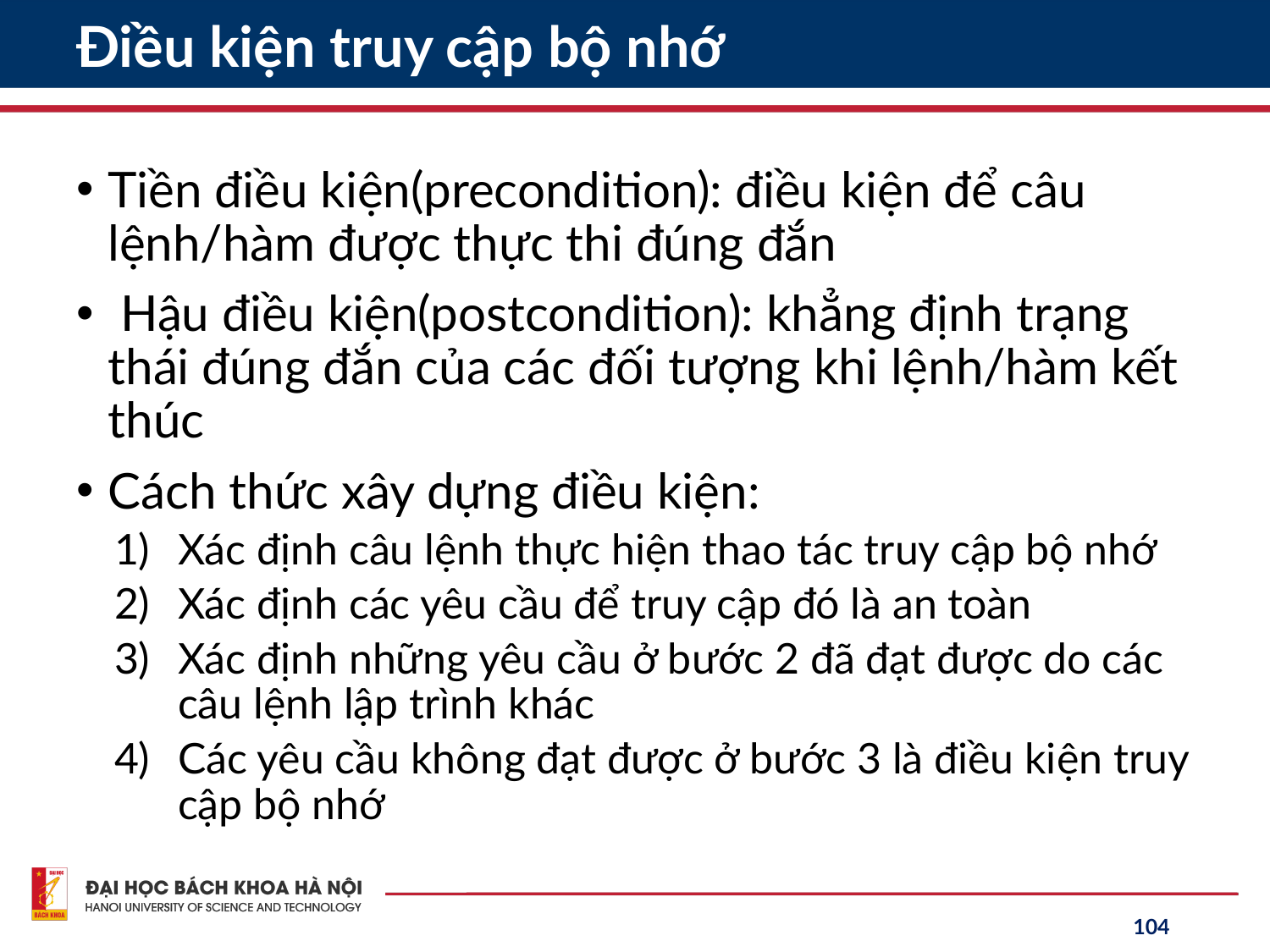

# Điều kiện truy cập bộ nhớ
Tiền điều kiện(precondition): điều kiện để câu lệnh/hàm được thực thi đúng đắn
 Hậu điều kiện(postcondition): khẳng định trạng thái đúng đắn của các đối tượng khi lệnh/hàm kết thúc
Cách thức xây dựng điều kiện:
Xác định câu lệnh thực hiện thao tác truy cập bộ nhớ
Xác định các yêu cầu để truy cập đó là an toàn
Xác định những yêu cầu ở bước 2 đã đạt được do các câu lệnh lập trình khác
Các yêu cầu không đạt được ở bước 3 là điều kiện truy cập bộ nhớ
104